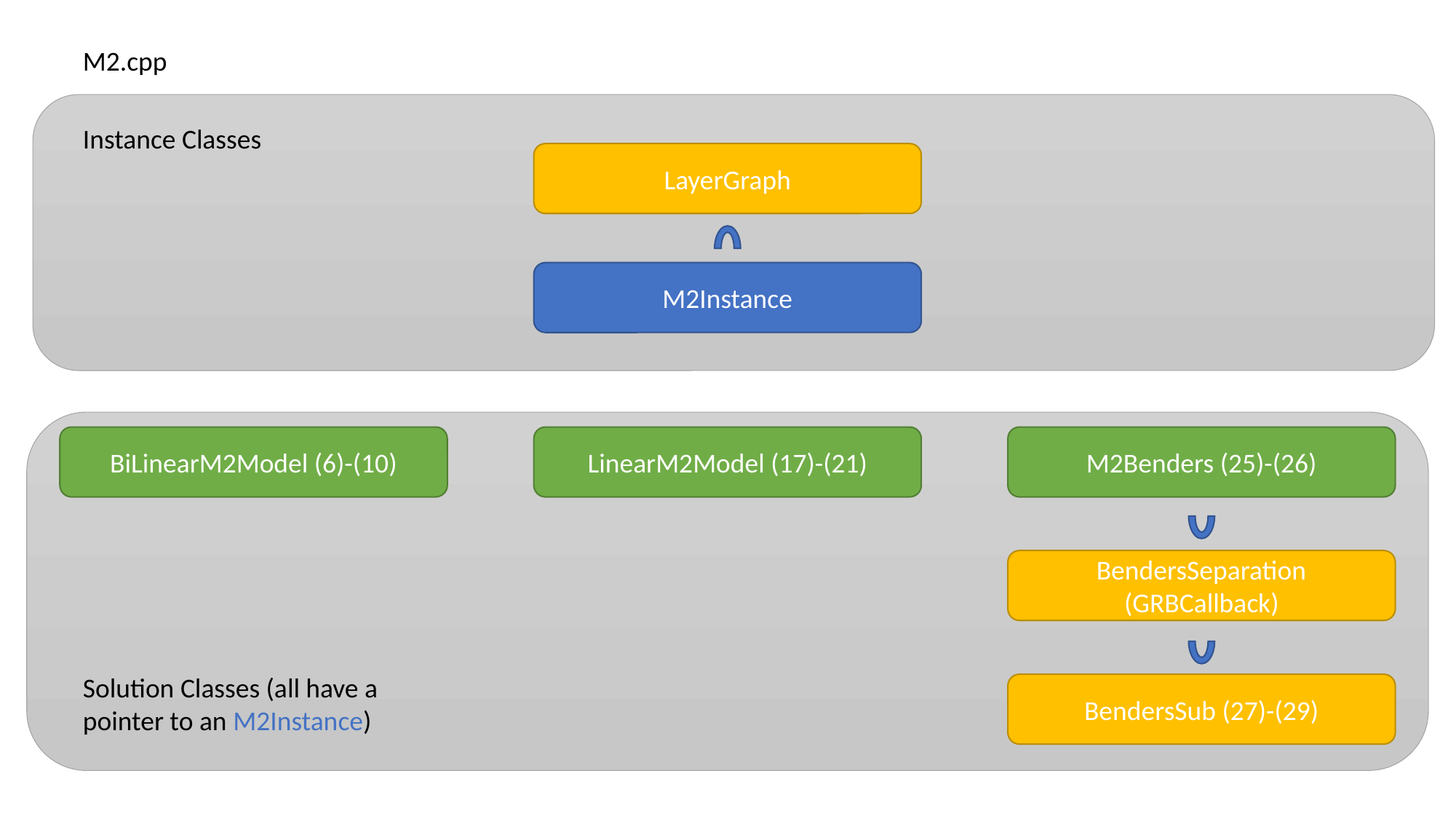

M2.cpp

Instance Classes
LayerGraph

M2Instance

BiLinearM2Model (6)-(10)
LinearM2Model (17)-(21)
M2Benders (25)-(26)

BendersSeparation (GRBCallback)

Solution Classes (all have a pointer to an M2Instance)
BendersSub (27)-(29)